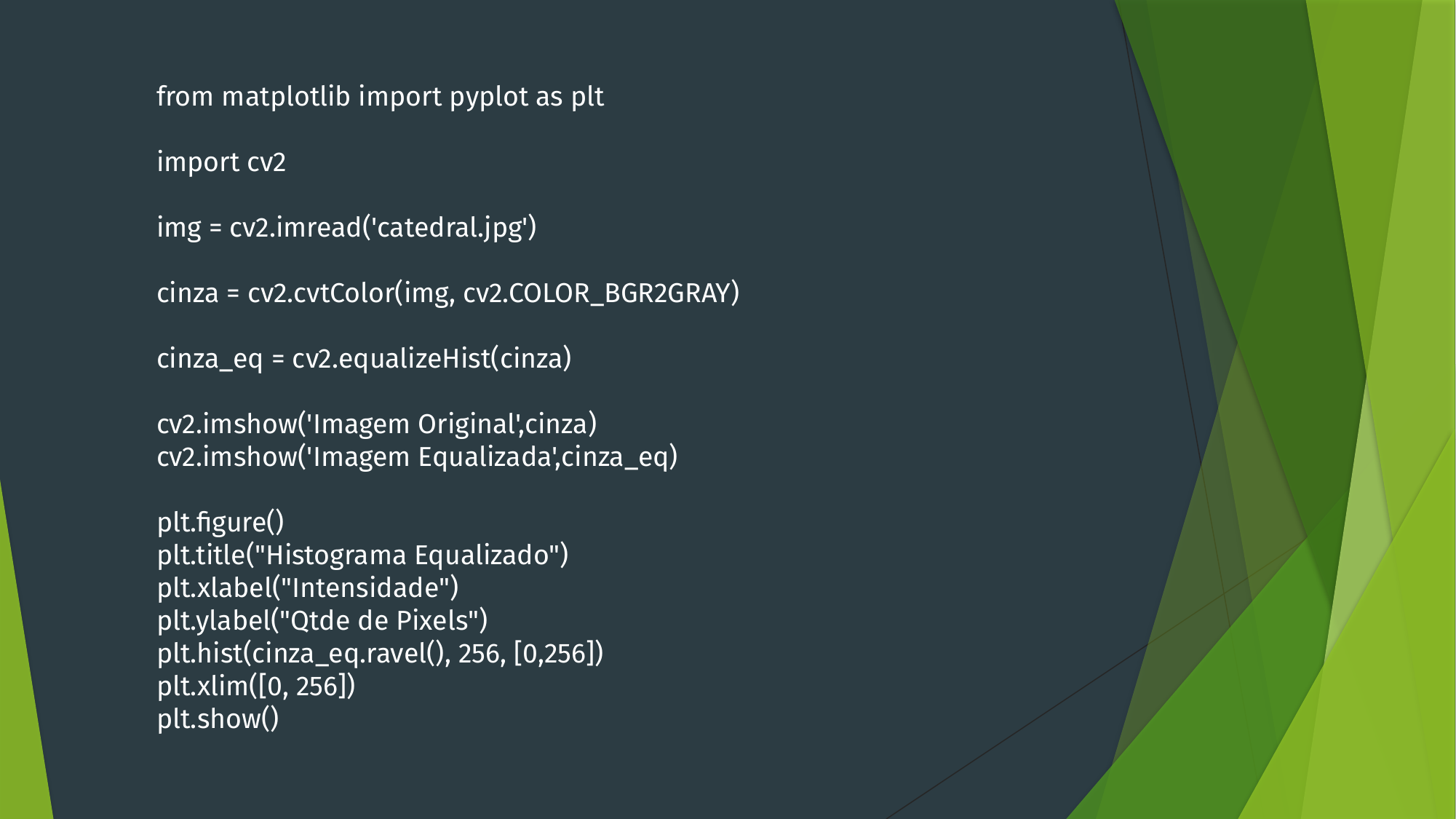

from matplotlib import pyplot as plt

import cv2

img = cv2.imread('catedral.jpg')

cinza = cv2.cvtColor(img, cv2.COLOR_BGR2GRAY)

cinza_eq = cv2.equalizeHist(cinza)

cv2.imshow('Imagem Original',cinza)
cv2.imshow('Imagem Equalizada',cinza_eq)

plt.figure()
plt.title("Histograma Equalizado")
plt.xlabel("Intensidade")
plt.ylabel("Qtde de Pixels")
plt.hist(cinza_eq.ravel(), 256, [0,256])
plt.xlim([0, 256])
plt.show()